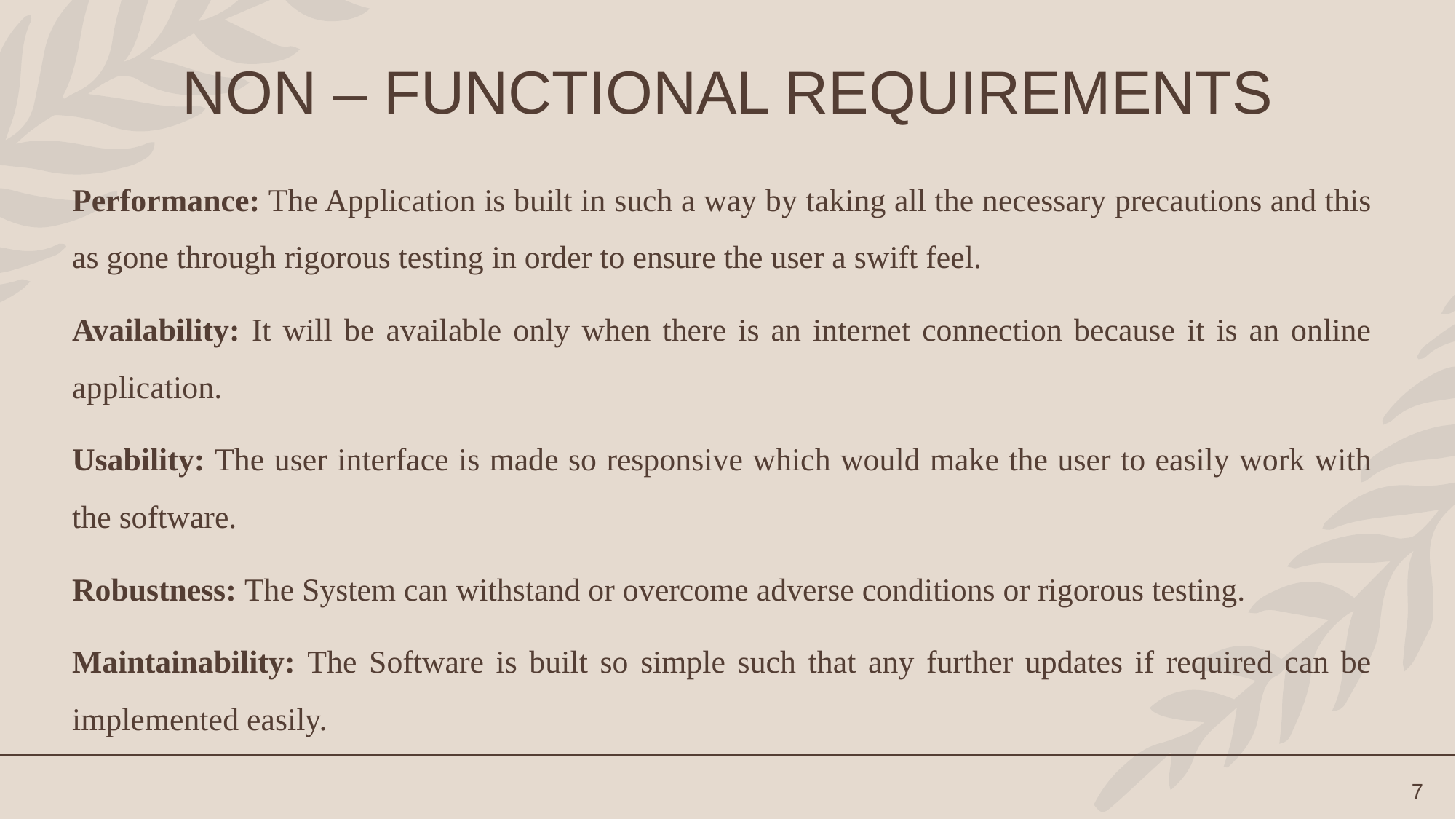

NON – FUNCTIONAL REQUIREMENTS

Performance: The Application is built in such a way by taking all the necessary precautions and this as gone through rigorous testing in order to ensure the user a swift feel.
Availability: It will be available only when there is an internet connection because it is an online application.
Usability: The user interface is made so responsive which would make the user to easily work with the software.
Robustness: The System can withstand or overcome adverse conditions or rigorous testing.
Maintainability: The Software is built so simple such that any further updates if required can be implemented easily.
7